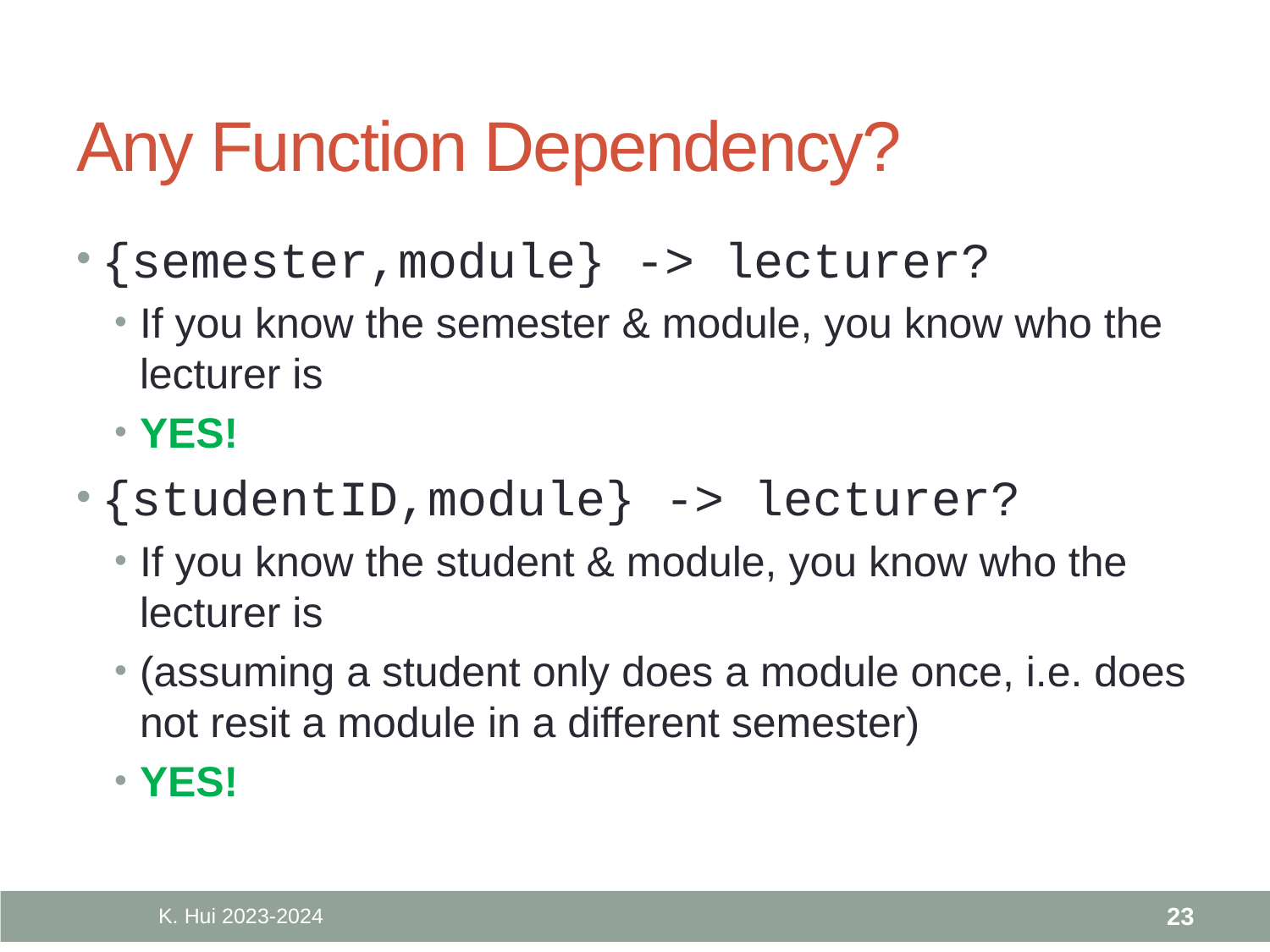

# Any Function Dependency?
{semester,module} -> lecturer?
If you know the semester & module, you know who the lecturer is
YES!
{studentID,module} -> lecturer?
If you know the student & module, you know who the lecturer is
(assuming a student only does a module once, i.e. does not resit a module in a different semester)
YES!
K. Hui 2023-2024
23